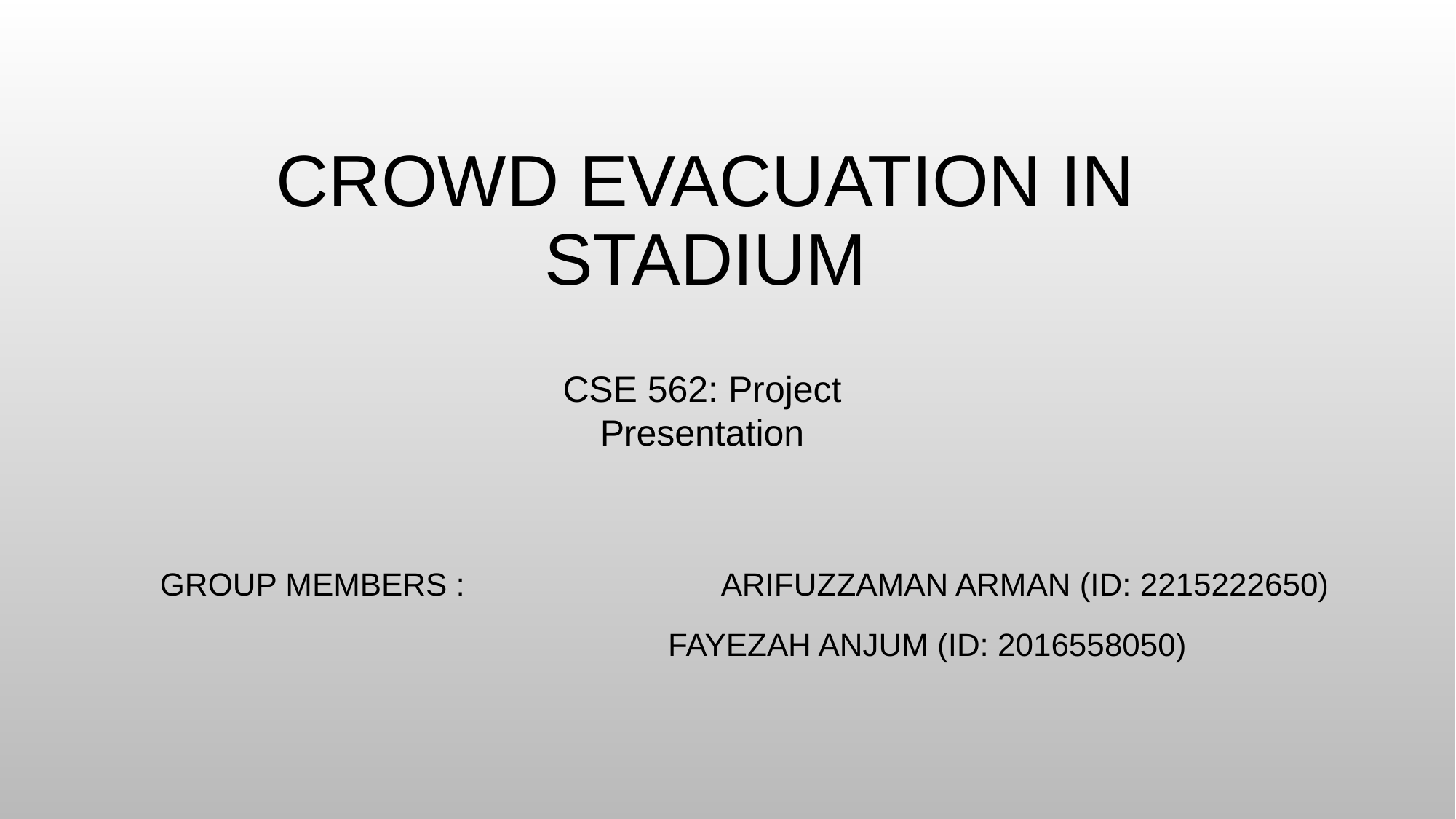

# Crowd Evacuation in Stadium
CSE 562: Project Presentation
     Group Members :                             Arifuzzaman Arman (ID: 2215222650)
                                                              Fayezah Anjum (ID: 2016558050)